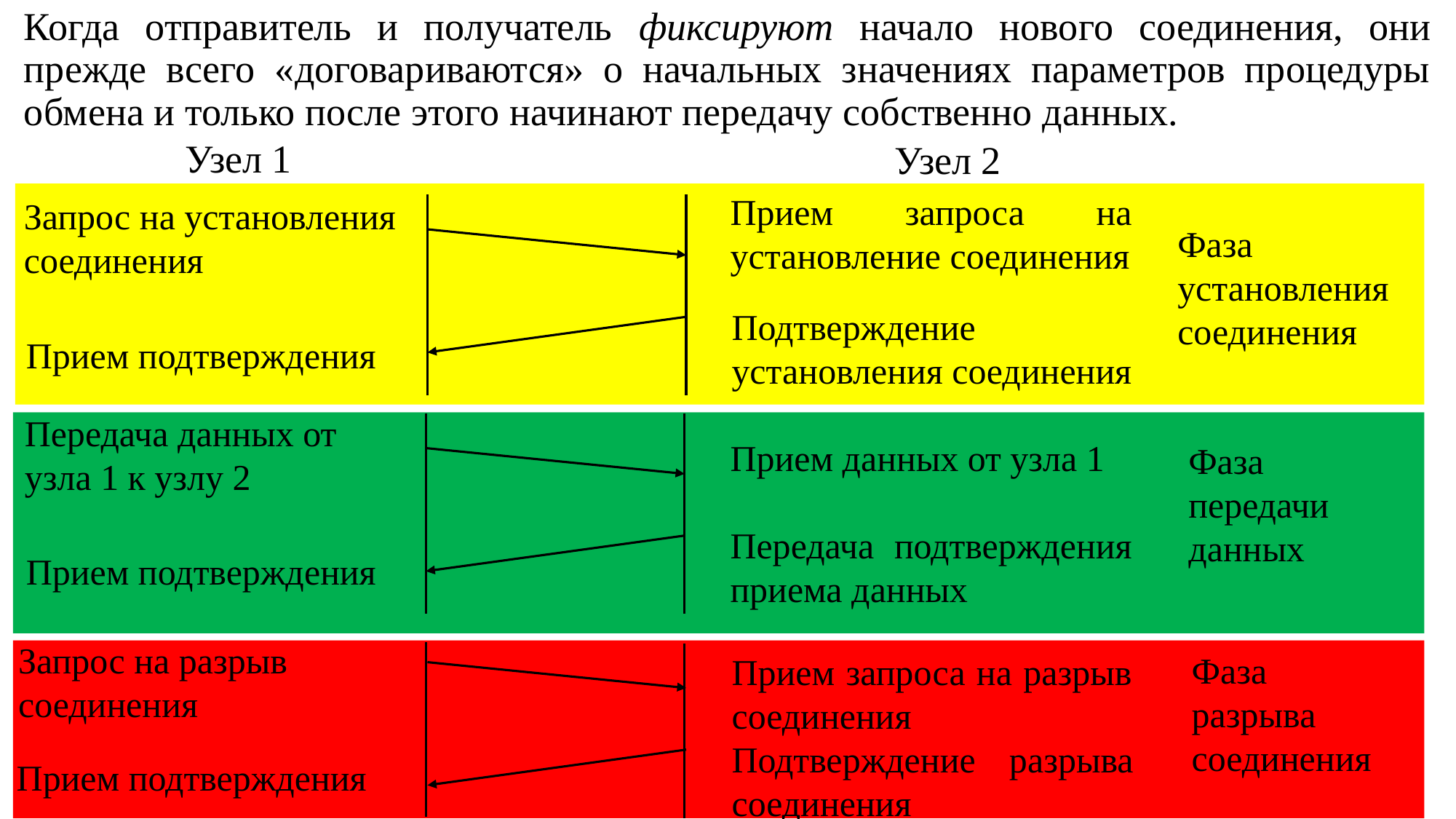

Когда отправитель и получатель фиксируют начало нового соединения, они прежде всего «договариваются» о начальных значениях параметров процедуры обмена и только после этого начинают передачу собственно данных.
Узел 1
Узел 2

Прием запроса на установление соединения
Запрос на установления соединения
Фаза установления соединения
Подтверждение установления соединения
Прием подтверждения
Передача данных от узла 1 к узлу 2

Прием данных от узла 1
Фаза передачи данных
Передача подтверждения приема данных
Прием подтверждения
Запрос на разрыв соединения

Фаза разрыва соединения
Прием запроса на разрыв соединения
Подтверждение разрыва соединения
Прием подтверждения